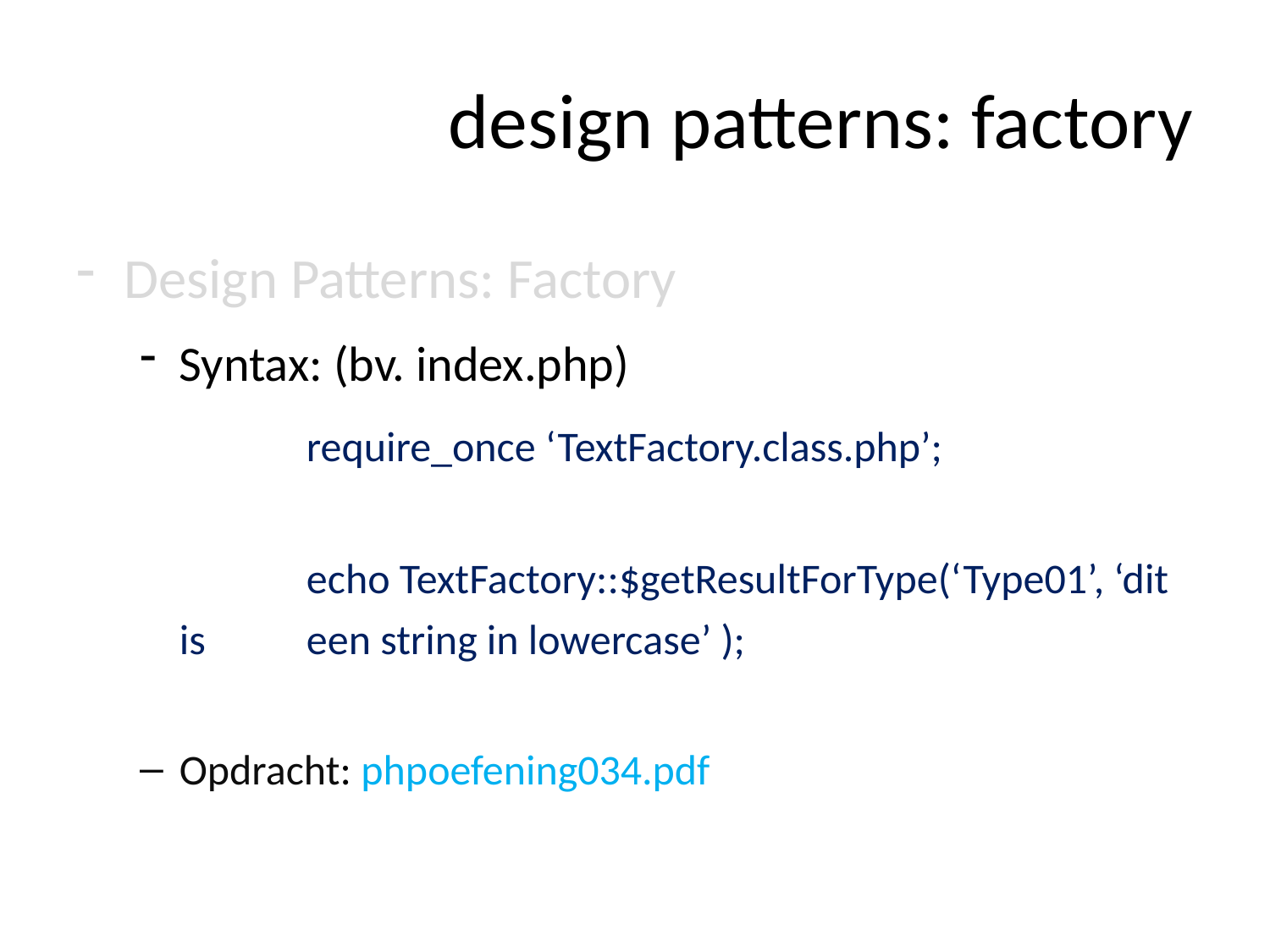

# design patterns: factory
Design Patterns: Factory
Syntax: (bv. index.php)
		require_once ‘TextFactory.class.php’;
		echo TextFactory::$getResultForType(‘Type01’, ‘dit is 	een string in lowercase’ );
Opdracht: phpoefening034.pdf